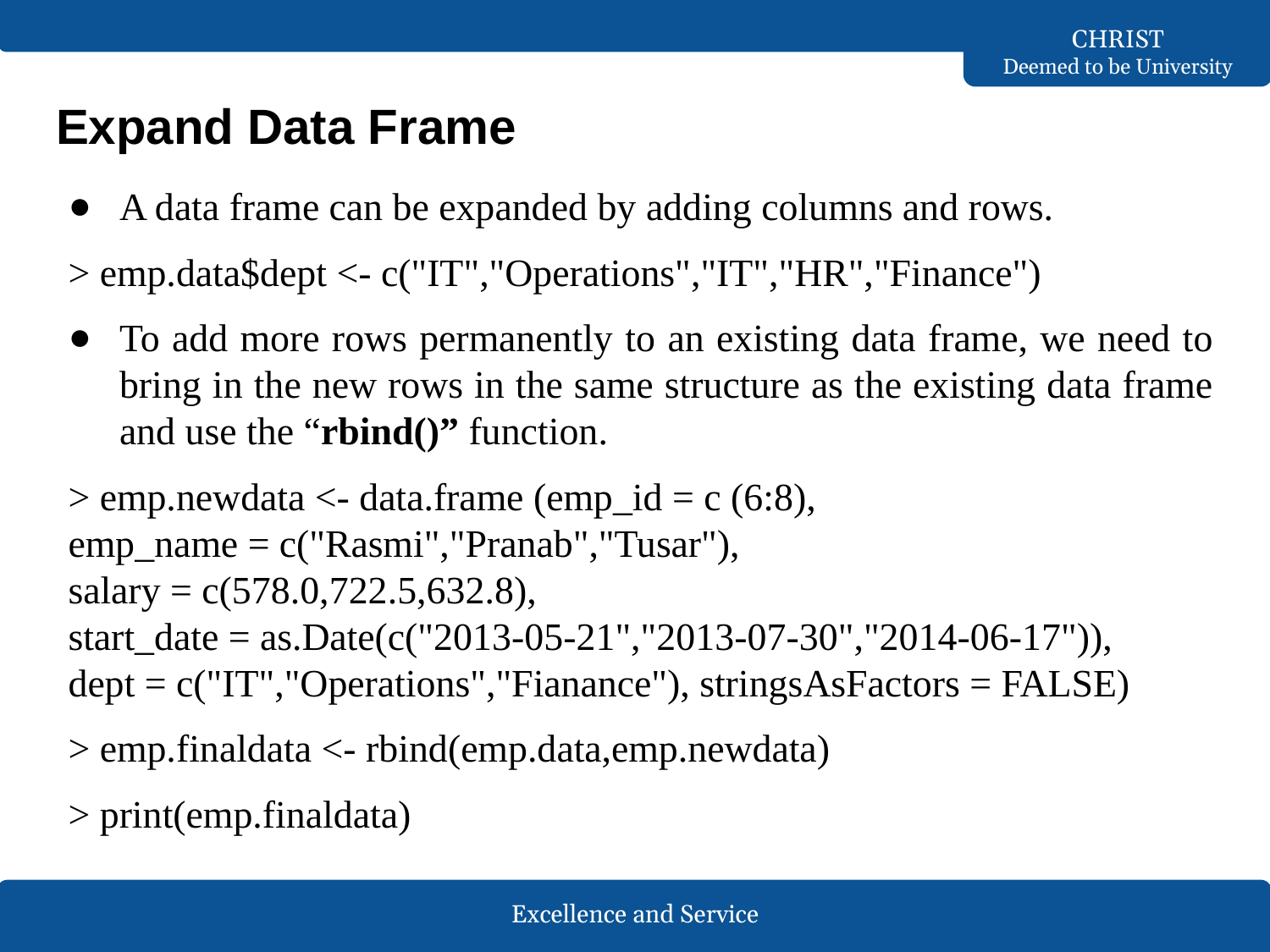

# Expand Data Frame
A data frame can be expanded by adding columns and rows.

> emp.data$dept <- c("IT","Operations","IT","HR","Finance")

To add more rows permanently to an existing data frame, we need to bring in the new rows in the same structure as the existing data frame and use the “rbind()” function.

> emp.newdata <- data.frame (emp_id = c (6:8),
emp_name = c("Rasmi","Pranab","Tusar"),
salary = c(578.0,722.5,632.8),
start_date = as.Date(c("2013-05-21","2013-07-30","2014-06-17")),
dept = c("IT","Operations","Fianance"), stringsAsFactors = FALSE)

> emp.finaldata <- rbind(emp.data,emp.newdata)

> print(emp.finaldata)